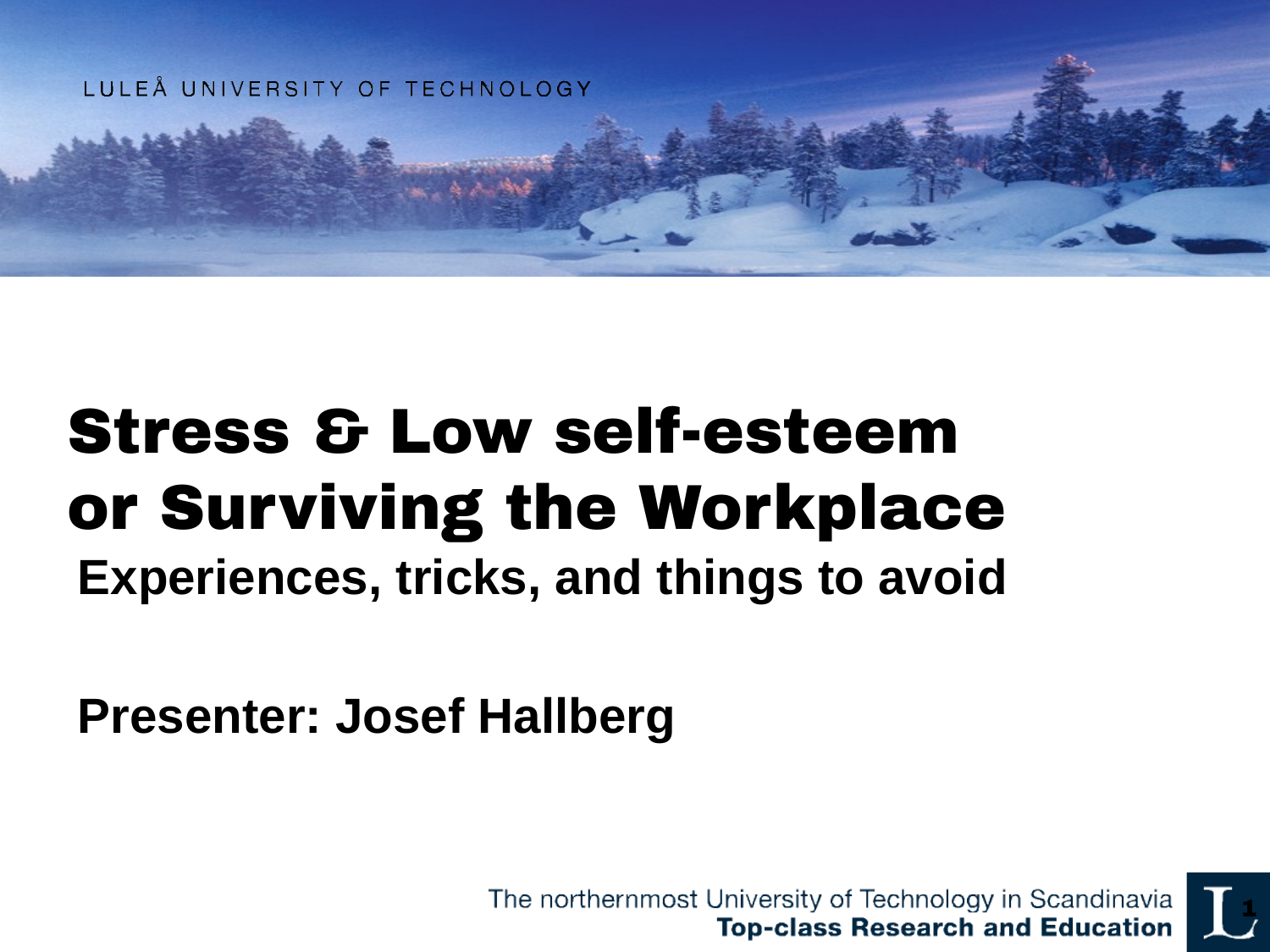

# Stress & Low self-esteem or Surviving the Workplace
Experiences, tricks, and things to avoid

Presenter: Josef Hallberg
1